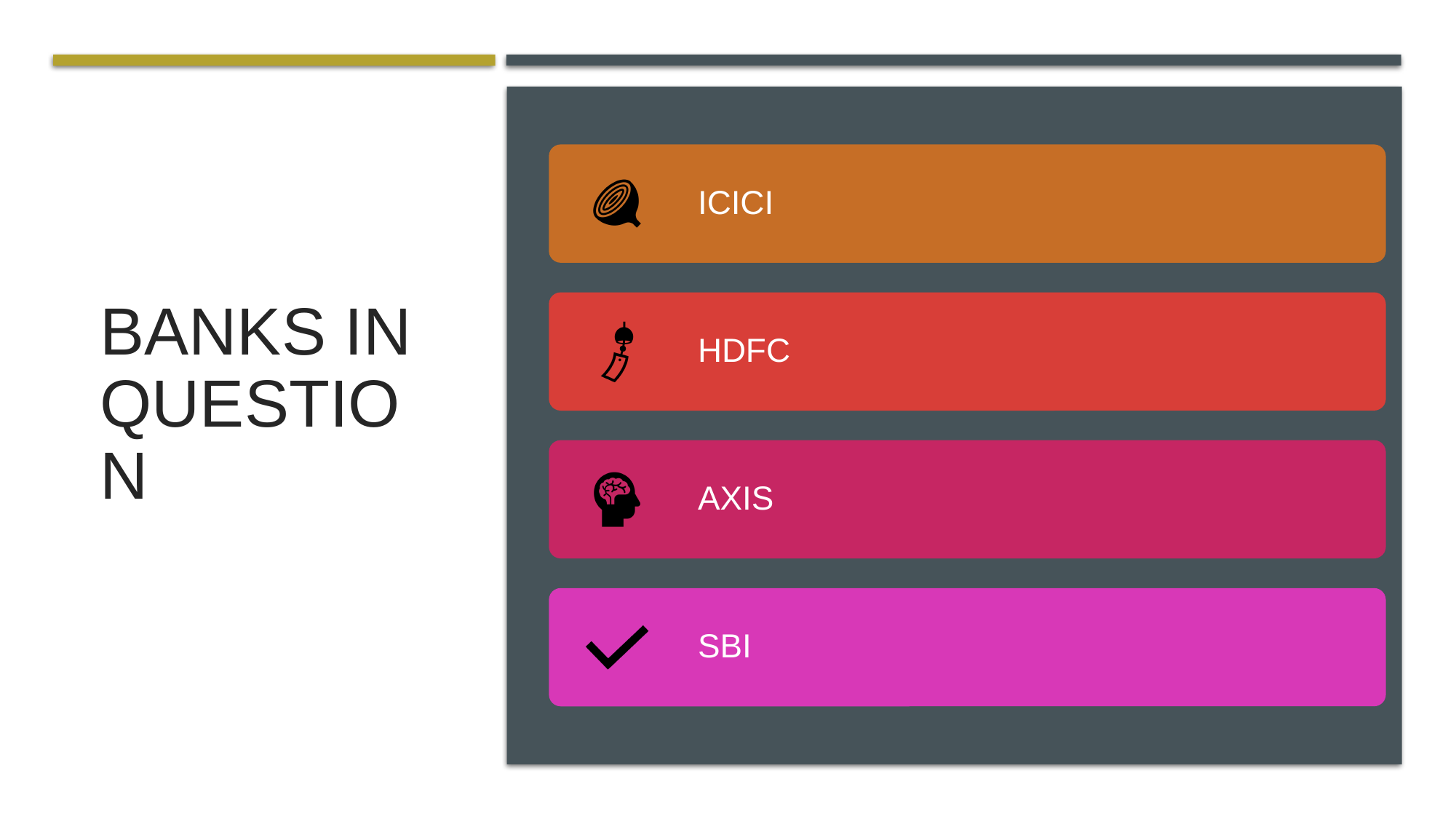

# BANKS IN QUESTION
ICICI
HDFC
AXIS
SBI